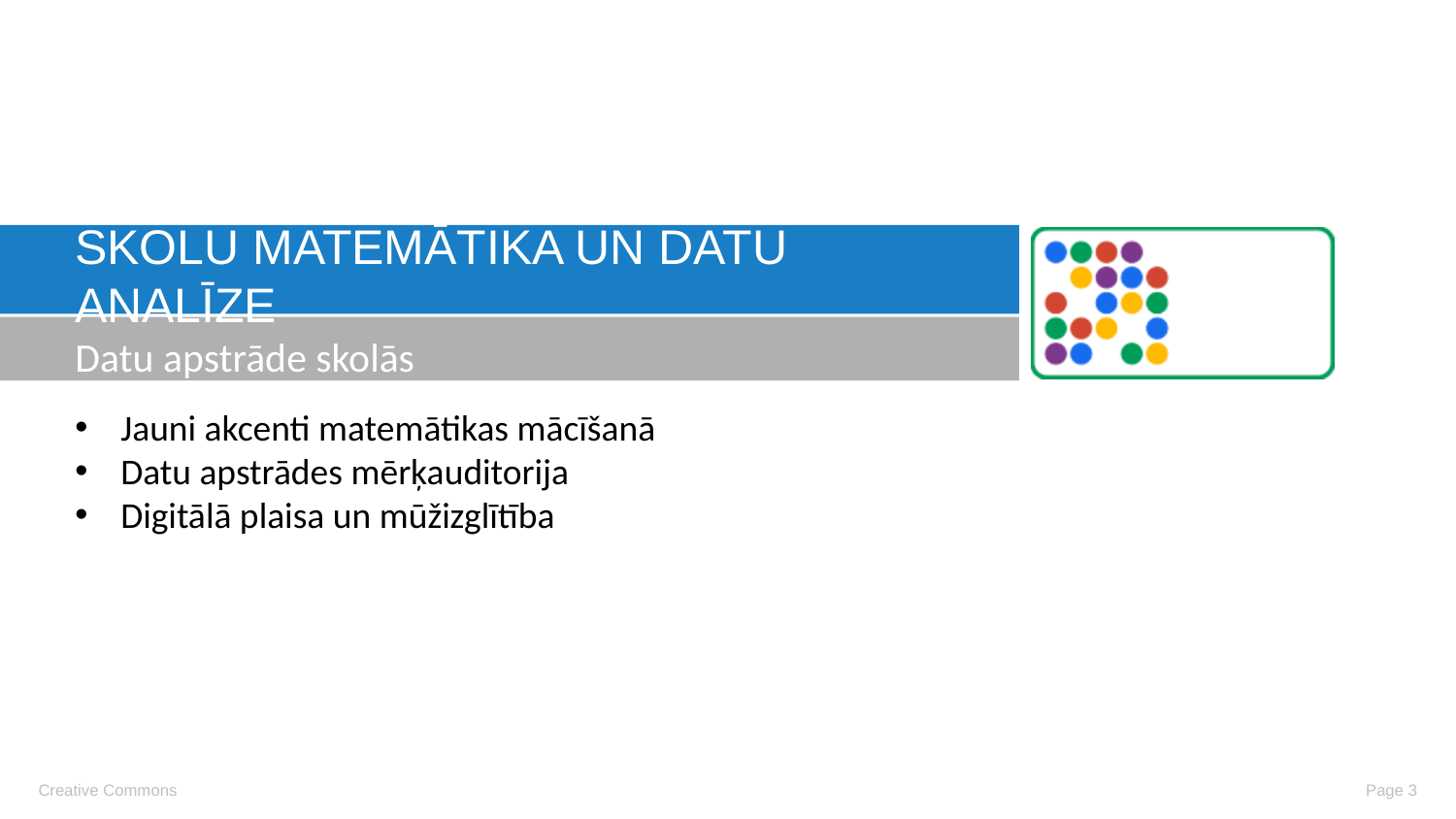

# Skolu matemātika un datu analīze
Datu apstrāde skolās
Jauni akcenti matemātikas mācīšanā
Datu apstrādes mērķauditorija
Digitālā plaisa un mūžizglītība